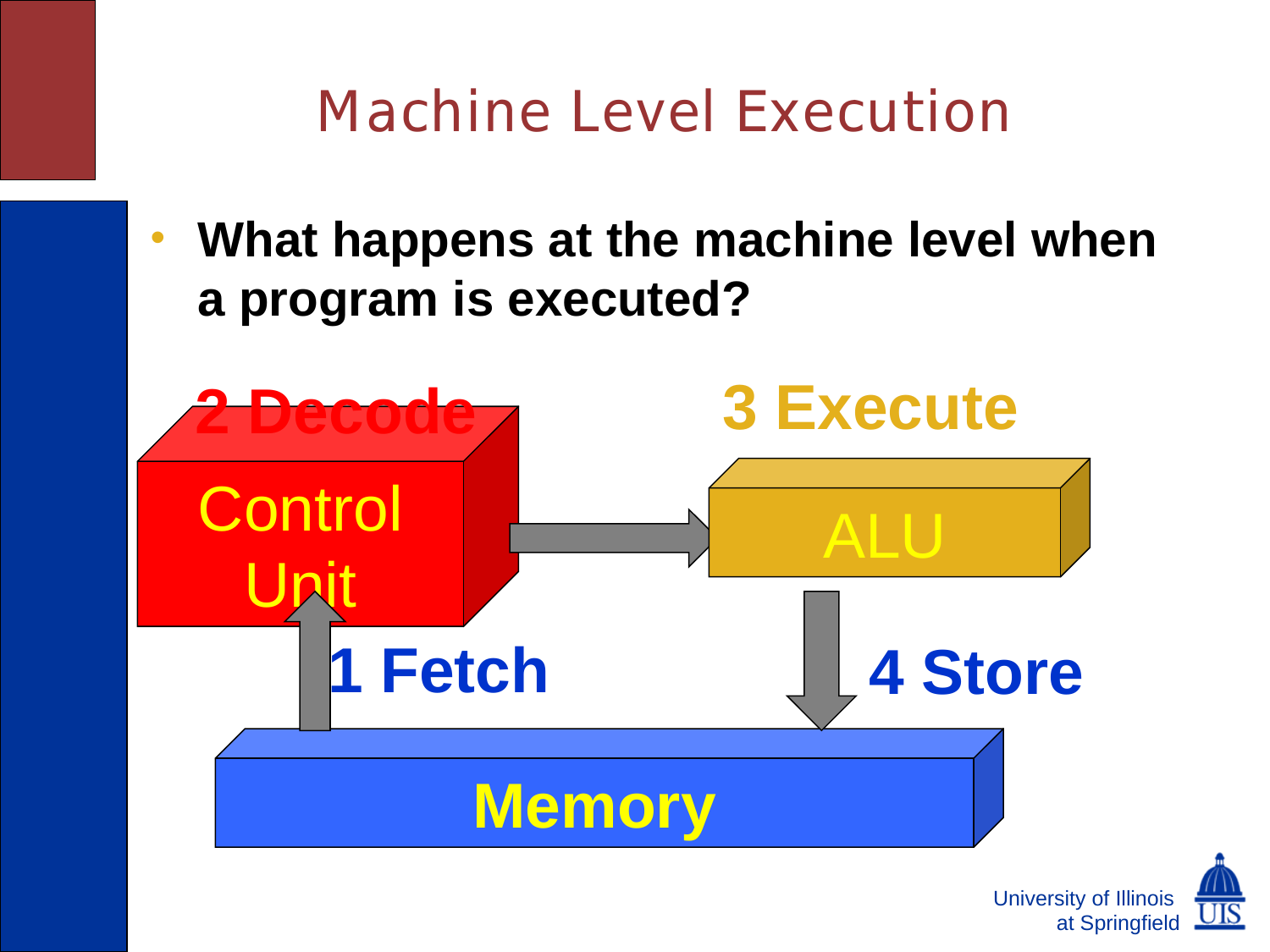

# Machine Level Execution
What happens at the machine level when a program is executed?
3 Execute
2 Decode
Control Unit
ALU

1 Fetch
4 Store
Memory